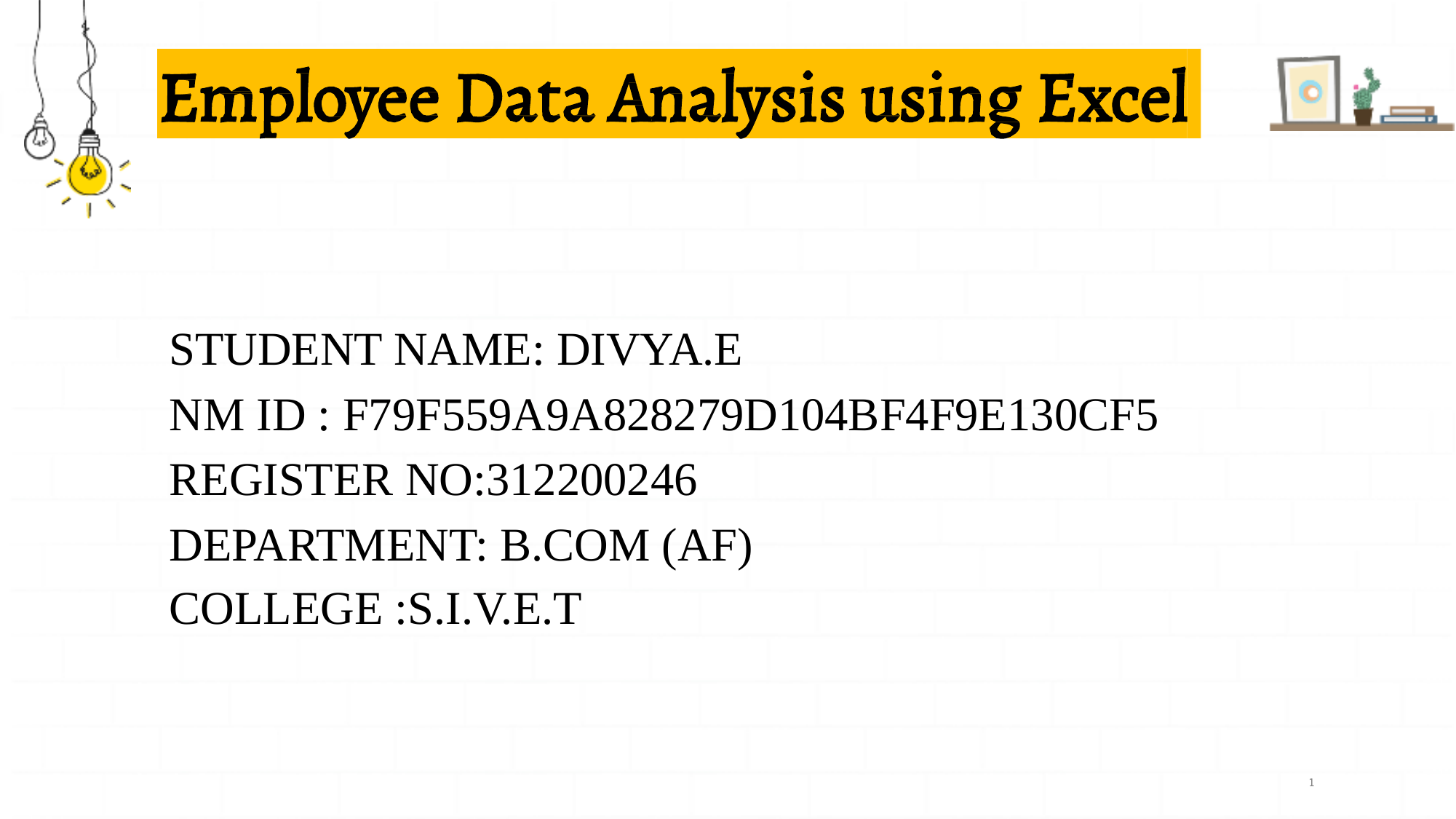

STUDENT NAME: DIVYA.E
NM ID : F79F559A9A828279D104BF4F9E130CF5
REGISTER NO:312200246
DEPARTMENT: B.COM (AF)
COLLEGE :S.I.V.E.T
1